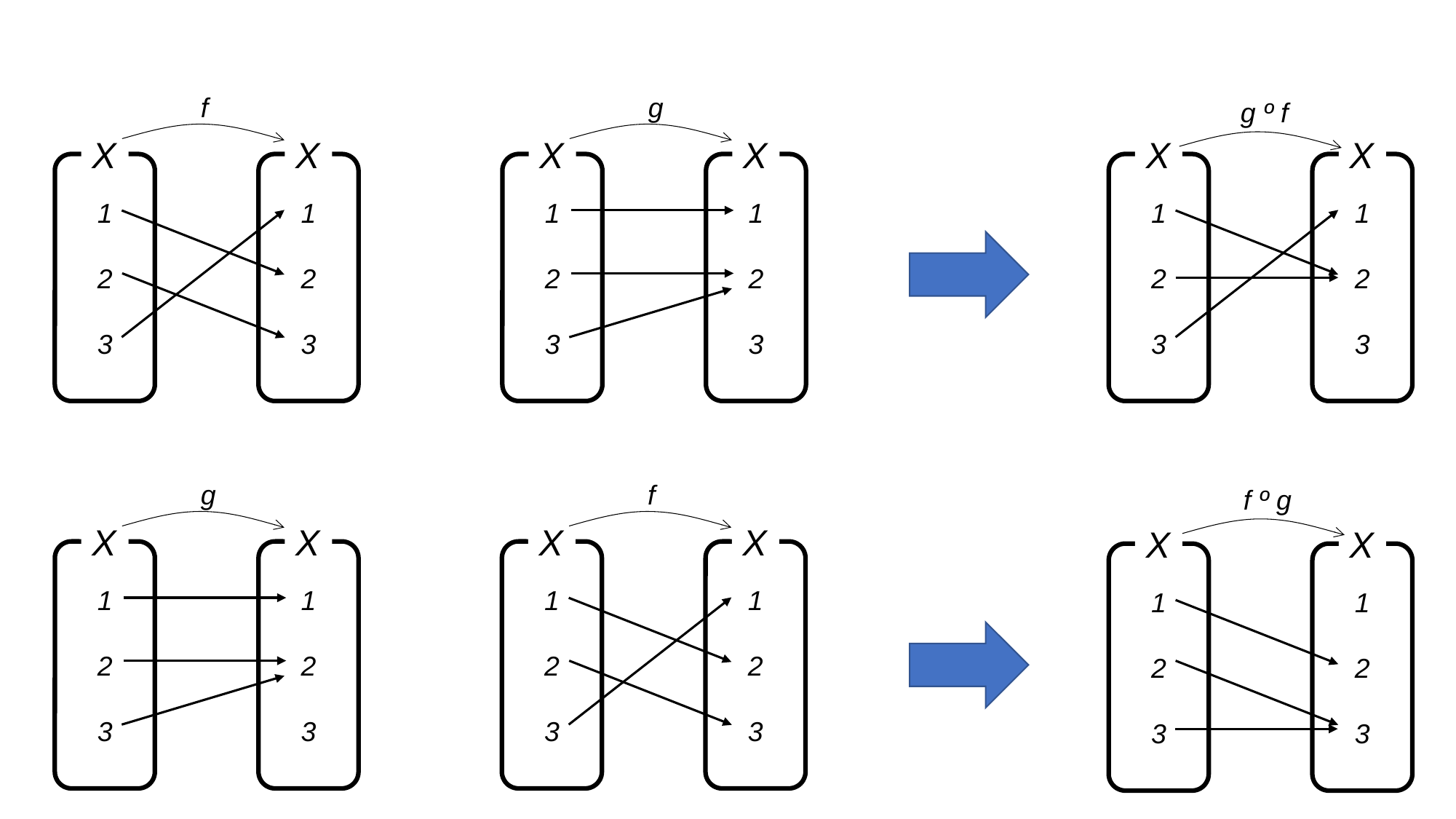

f

g

g º f

X
X
X
X
X
X
1

2

3
1

2

3
1

2

3
1

2

3
1

2

3
1

2

3

g

f

f º g

X
X
X
X
X
X
1

2

3
1

2

3
1

2

3
1

2

3
1

2

3
1

2

3